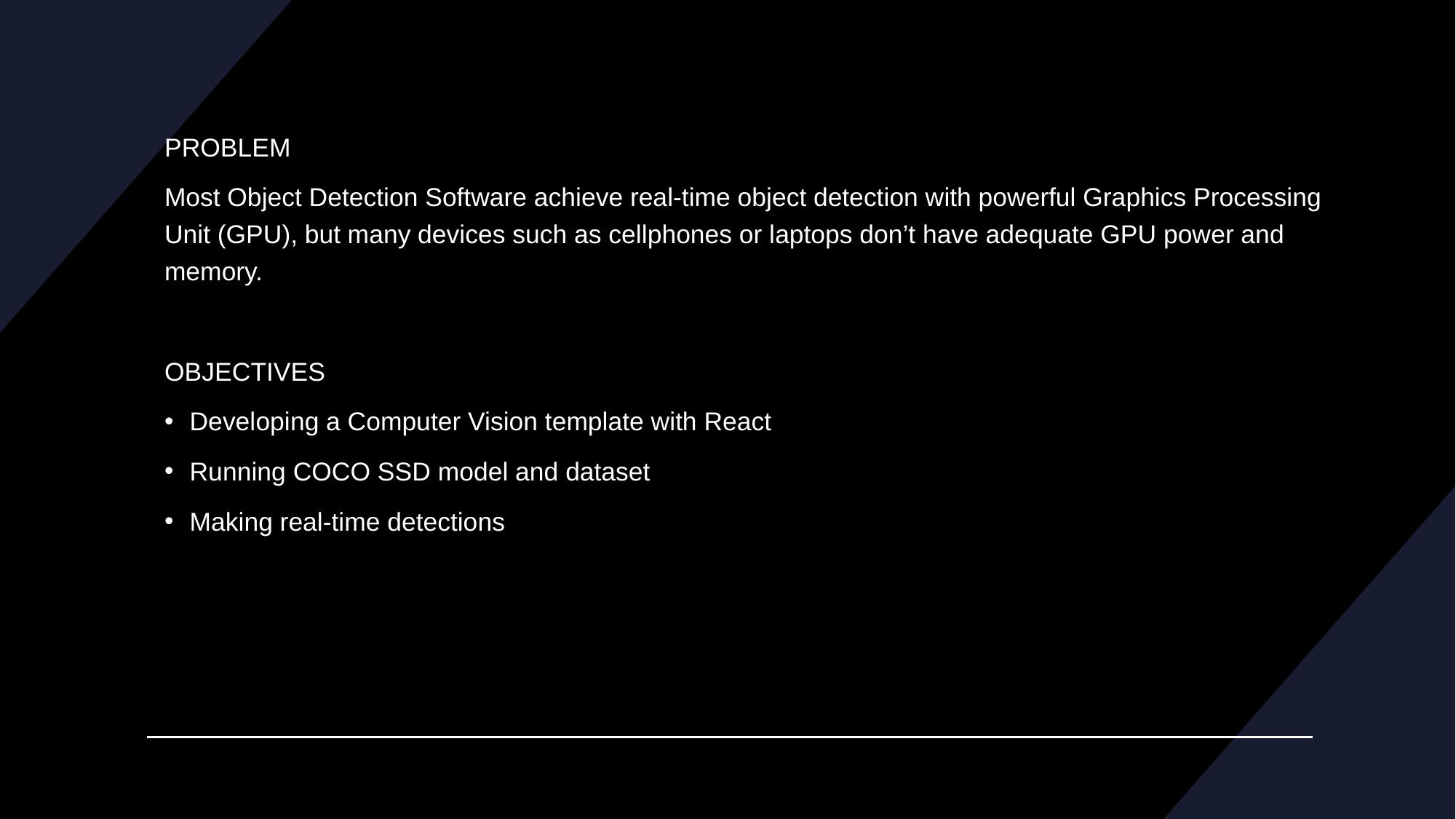

PROBLEM
Most Object Detection Software achieve real-time object detection with powerful Graphics Processing Unit (GPU), but many devices such as cellphones or laptops don’t have adequate GPU power and memory.

OBJECTIVES
Developing a Computer Vision template with React
Running COCO SSD model and dataset
Making real-time detections